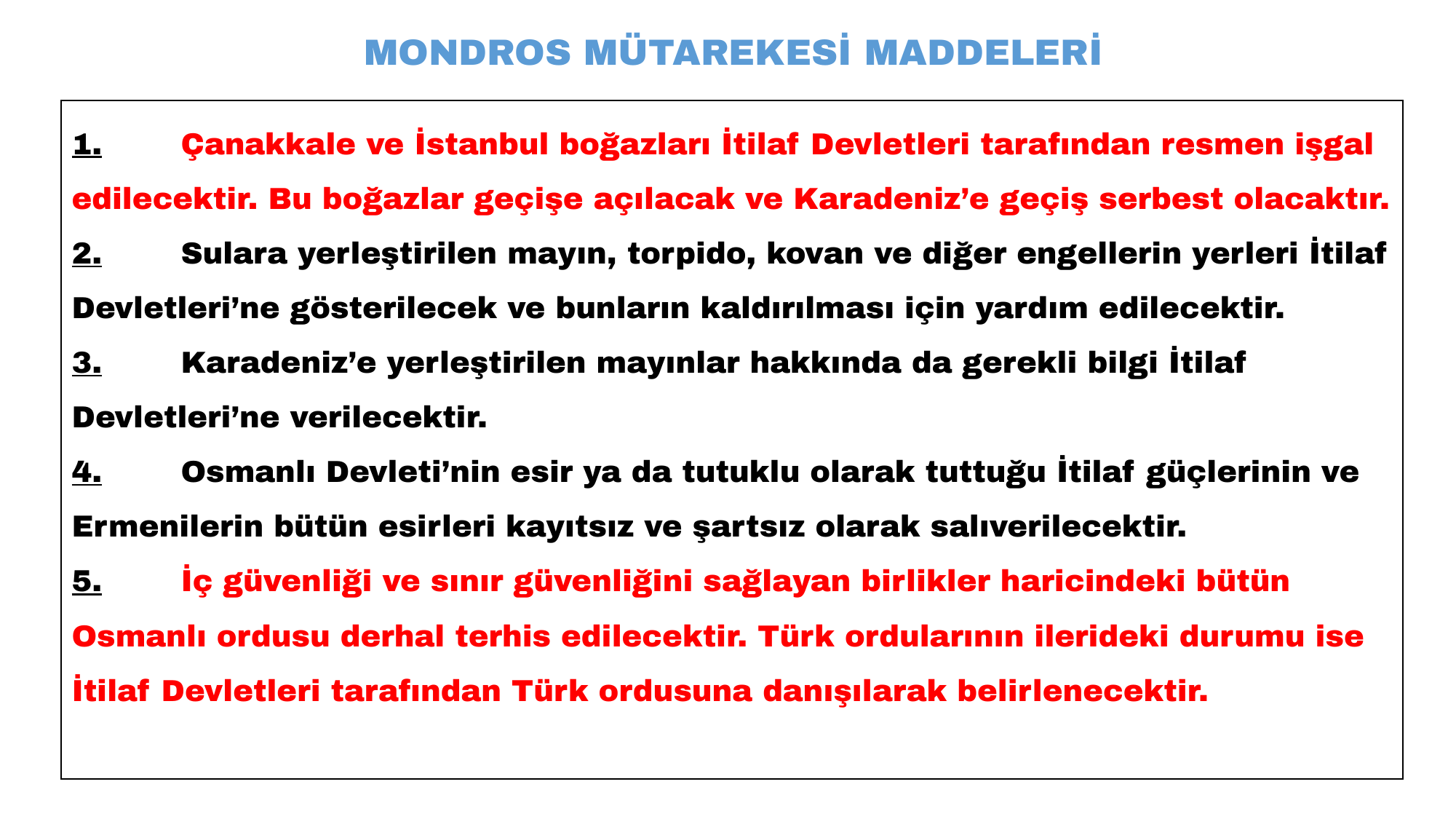

# MONDROS MÜTAREKESİ MADDELERİ
1.	Çanakkale ve İstanbul boğazları İtilaf Devletleri tarafından resmen işgal edilecektir. Bu boğazlar geçişe açılacak ve Karadeniz’e geçiş serbest olacaktır.
2.	Sulara yerleştirilen mayın, torpido, kovan ve diğer engellerin yerleri İtilaf Devletleri’ne gösterilecek ve bunların kaldırılması için yardım edilecektir.
3.	Karadeniz’e yerleştirilen mayınlar hakkında da gerekli bilgi İtilaf Devletleri’ne verilecektir.
4.	Osmanlı Devleti’nin esir ya da tutuklu olarak tuttuğu İtilaf güçlerinin ve Ermenilerin bütün esirleri kayıtsız ve şartsız olarak salıverilecektir.
5.	İç güvenliği ve sınır güvenliğini sağlayan birlikler haricindeki bütün Osmanlı ordusu derhal terhis edilecektir. Türk ordularının ilerideki durumu ise İtilaf Devletleri tarafından Türk ordusuna danışılarak belirlenecektir.